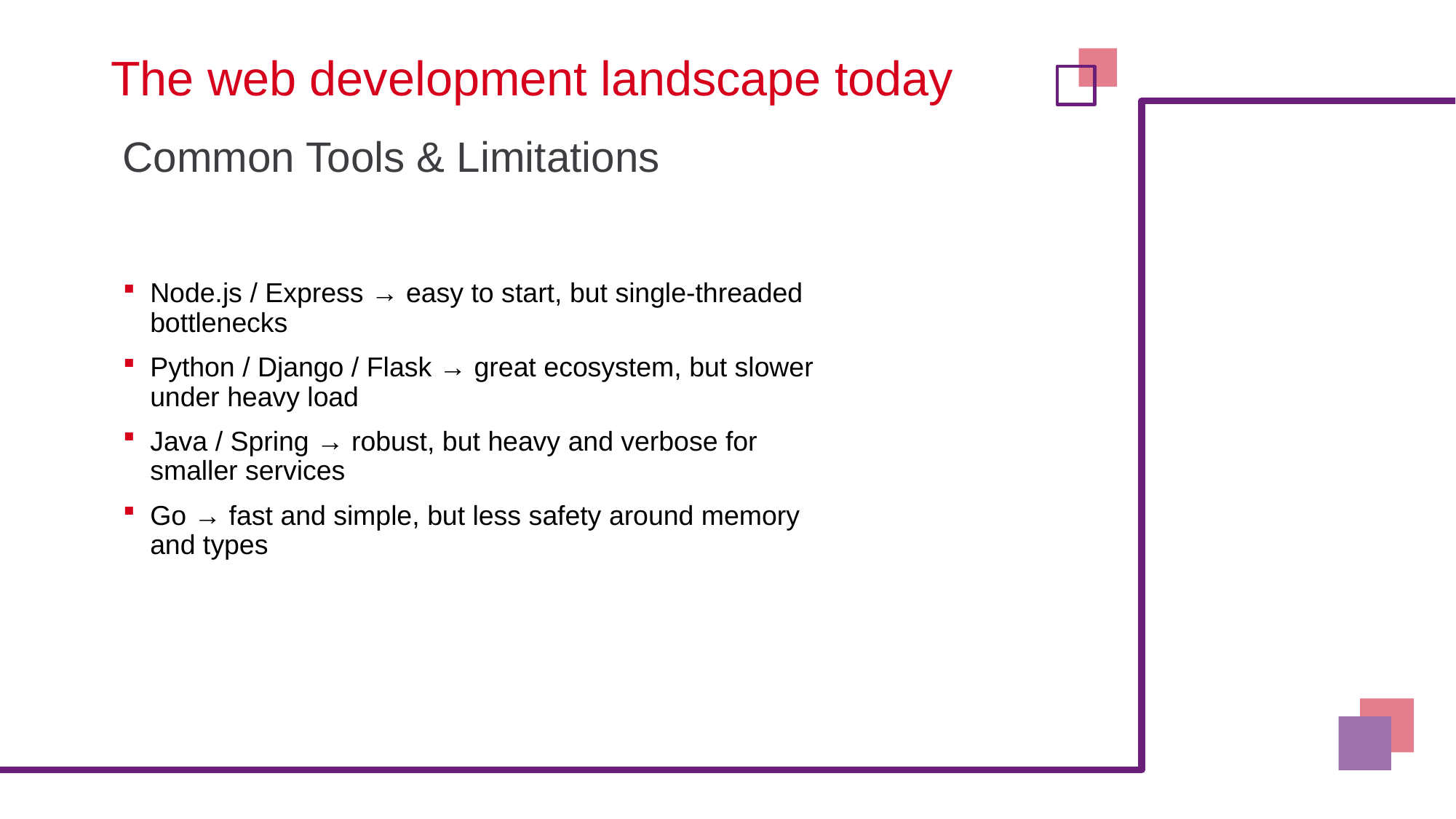

# The web development landscape today
Common Tools & Limitations

Node.js / Express → easy to start, but single-threaded bottlenecks
Python / Django / Flask → great ecosystem, but slower under heavy load
Java / Spring → robust, but heavy and verbose for smaller services
Go → fast and simple, but less safety around memory and types